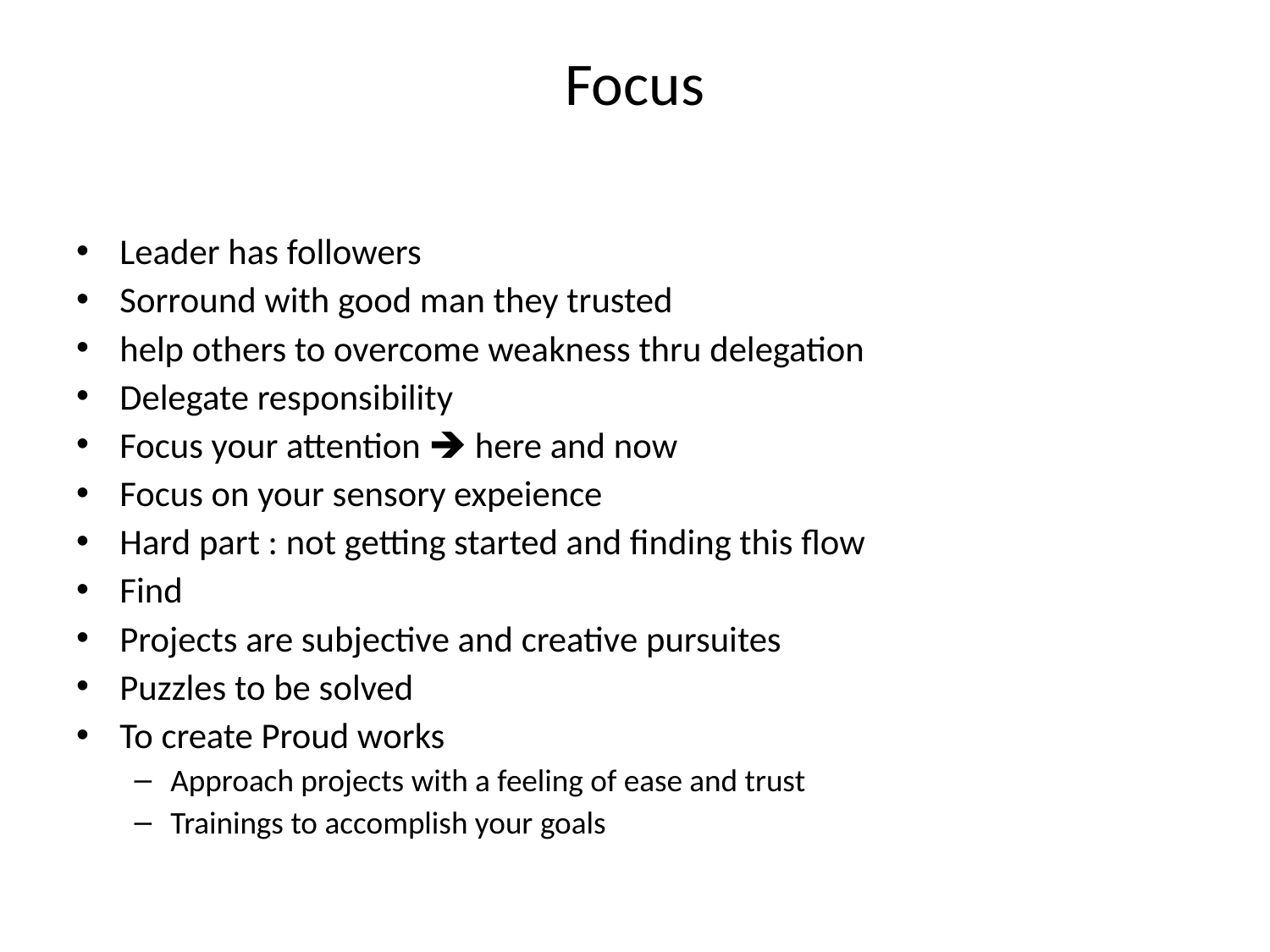

# Focus
Leader has followers
Sorround with good man they trusted
help others to overcome weakness thru delegation
Delegate responsibility
Focus your attention 🡺 here and now
Focus on your sensory expeience
Hard part : not getting started and finding this flow
Find
Projects are subjective and creative pursuites
Puzzles to be solved
To create Proud works
Approach projects with a feeling of ease and trust
Trainings to accomplish your goals